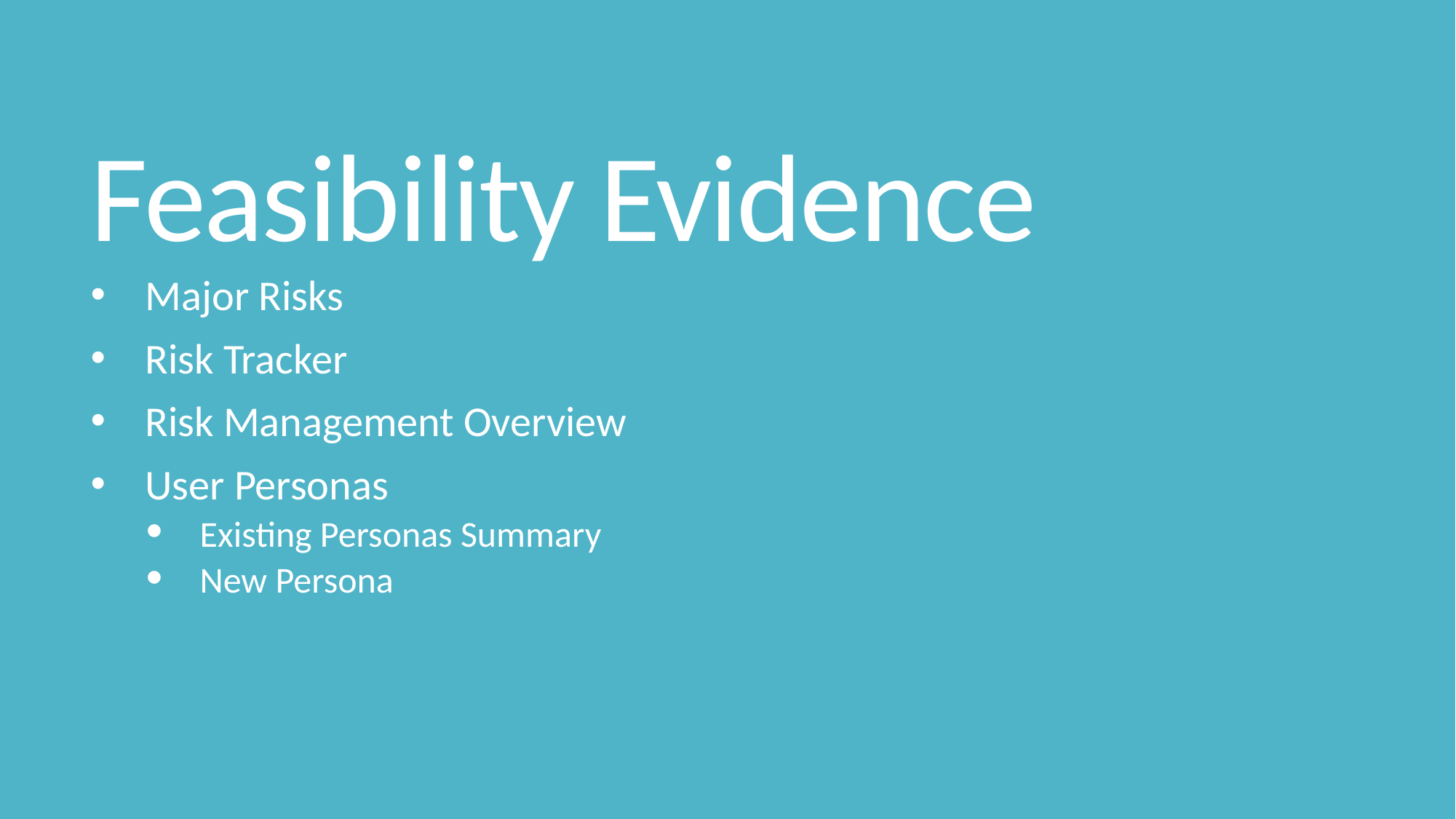

# Feasibility Evidence
Major Risks
Risk Tracker
Risk Management Overview
User Personas
Existing Personas Summary
New Persona